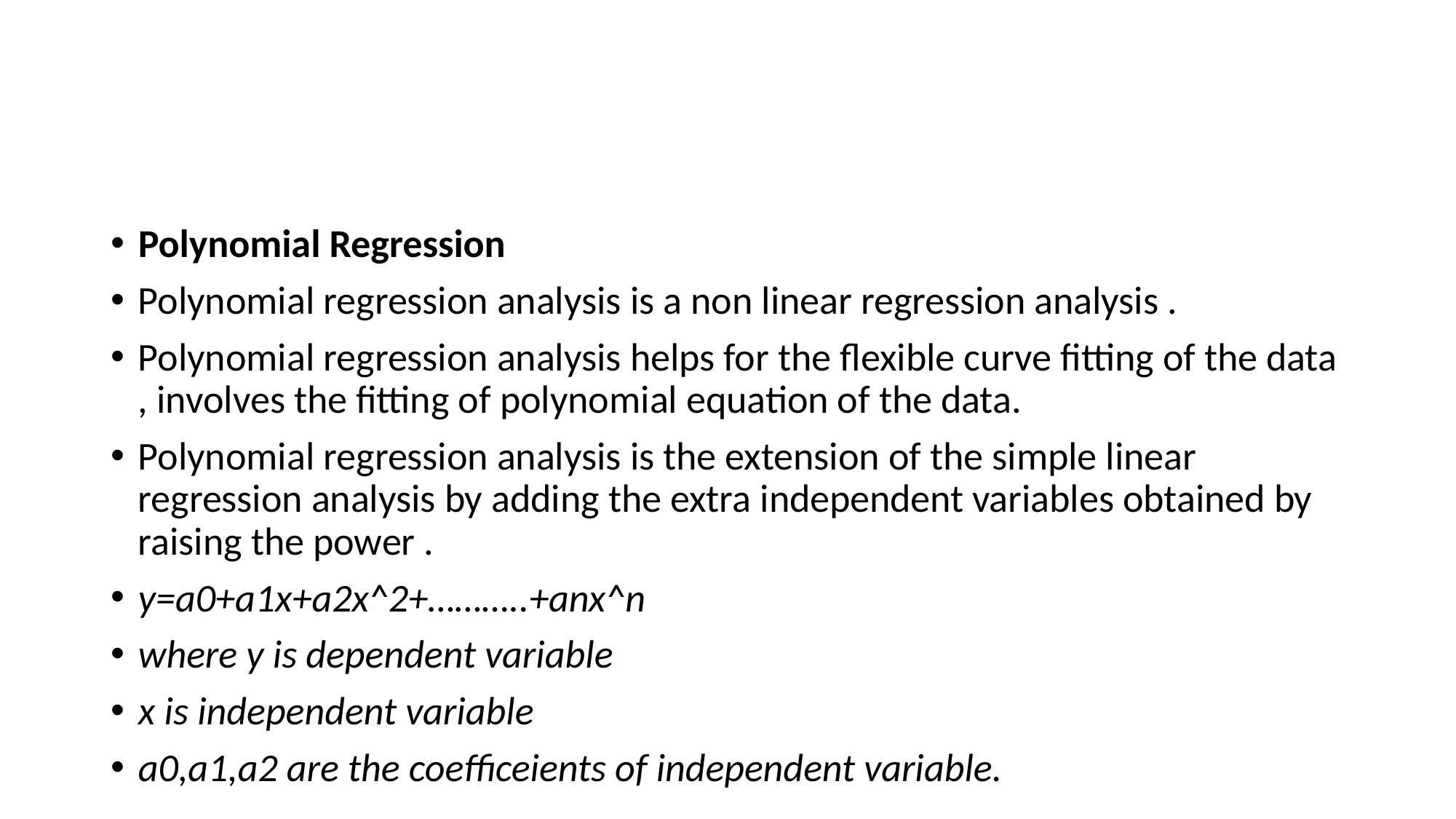

#
Polynomial Regression
Polynomial regression analysis is a non linear regression analysis .
Polynomial regression analysis helps for the flexible curve fitting of the data , involves the fitting of polynomial equation of the data.
Polynomial regression analysis is the extension of the simple linear regression analysis by adding the extra independent variables obtained by raising the power .
y=a0+a1x+a2x^2+………..+anx^n
where y is dependent variable
x is independent variable
a0,a1,a2 are the coefficeients of independent variable.